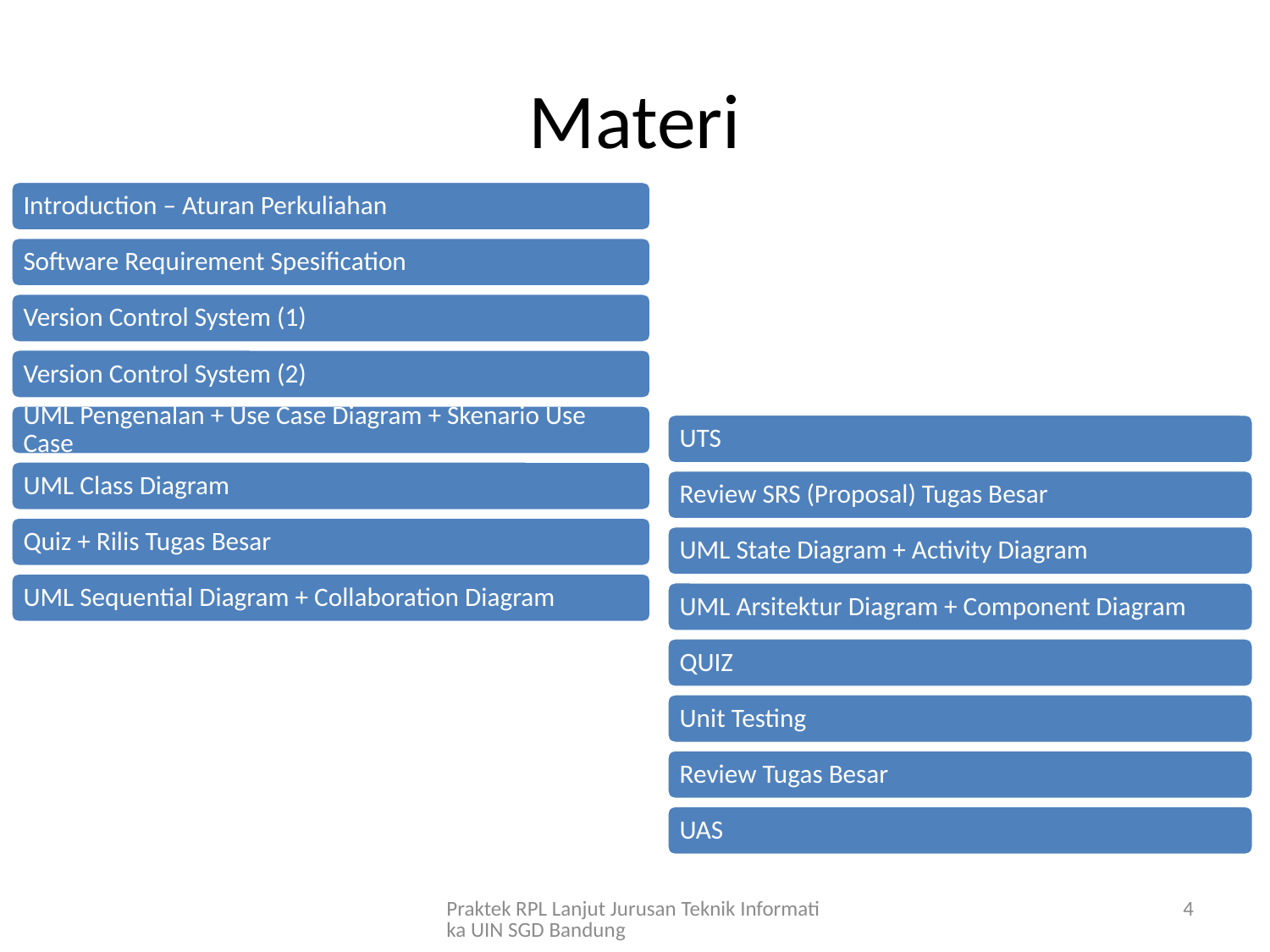

# Materi
Introduction – Aturan Perkuliahan
Software Requirement Spesification
Version Control System (1)
Version Control System (2)
UML Pengenalan + Use Case Diagram + Skenario Use Case
UML Class Diagram
Quiz + Rilis Tugas Besar
UML Sequential Diagram + Collaboration Diagram
UTS
Review SRS (Proposal) Tugas Besar
UML State Diagram + Activity Diagram
UML Arsitektur Diagram + Component Diagram
QUIZ
Unit Testing
Review Tugas Besar
UAS
Praktek RPL Lanjut Jurusan Teknik Informatika UIN SGD Bandung
4